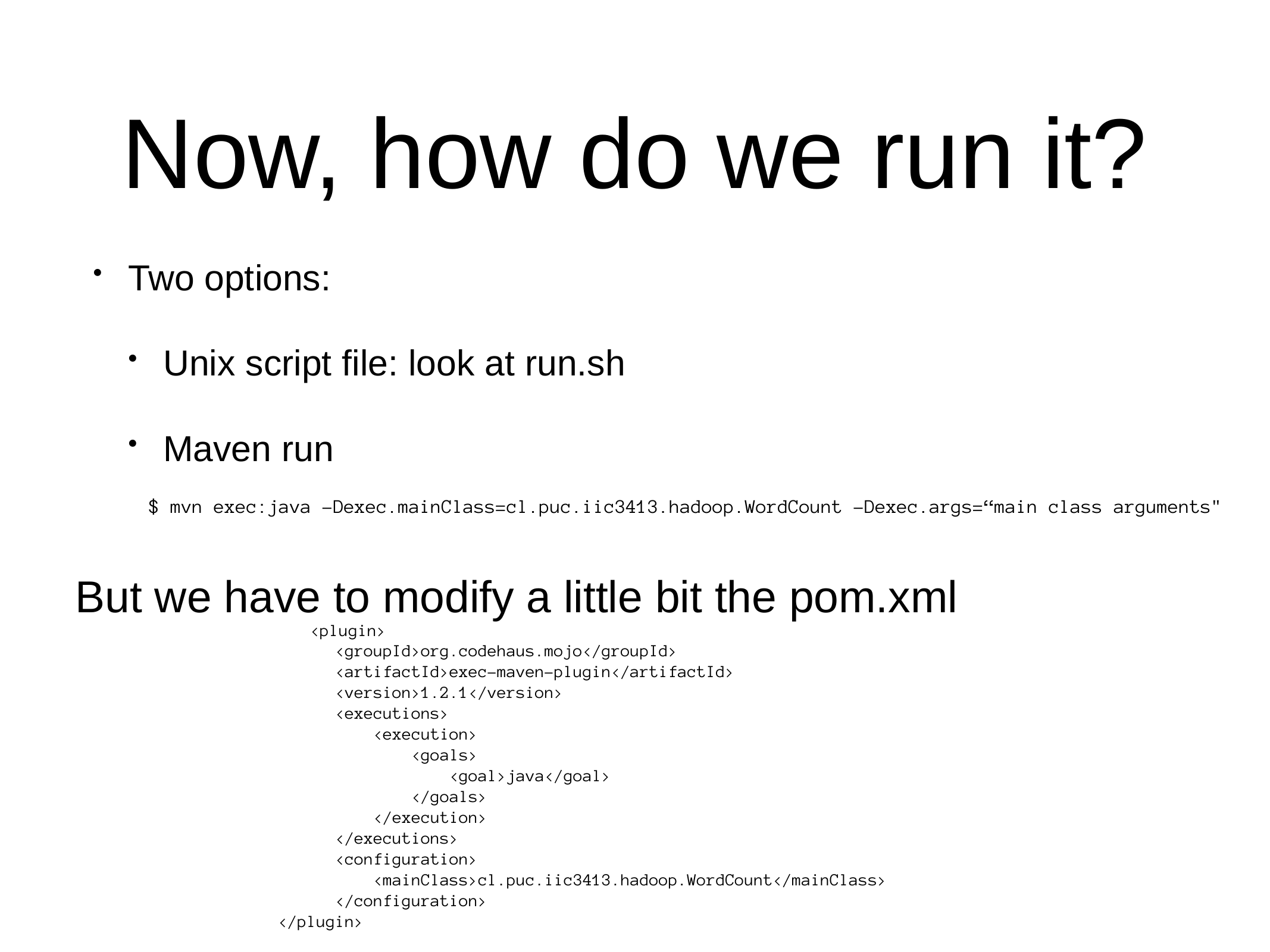

# Now, how do we run it?
Two options:
Unix script file: look at run.sh
Maven run
$ mvn exec:java -Dexec.mainClass=cl.puc.iic3413.hadoop.WordCount -Dexec.args=“main class arguments"
But we have to modify a little bit the pom.xml
	<plugin>
            <groupId>org.codehaus.mojo</groupId>
            <artifactId>exec-maven-plugin</artifactId>
            <version>1.2.1</version>
            <executions>
                <execution>
                    <goals>
                        <goal>java</goal>
                    </goals>
                </execution>
            </executions>
            <configuration>
                <mainClass>cl.puc.iic3413.hadoop.WordCount</mainClass>
            </configuration>
      </plugin>